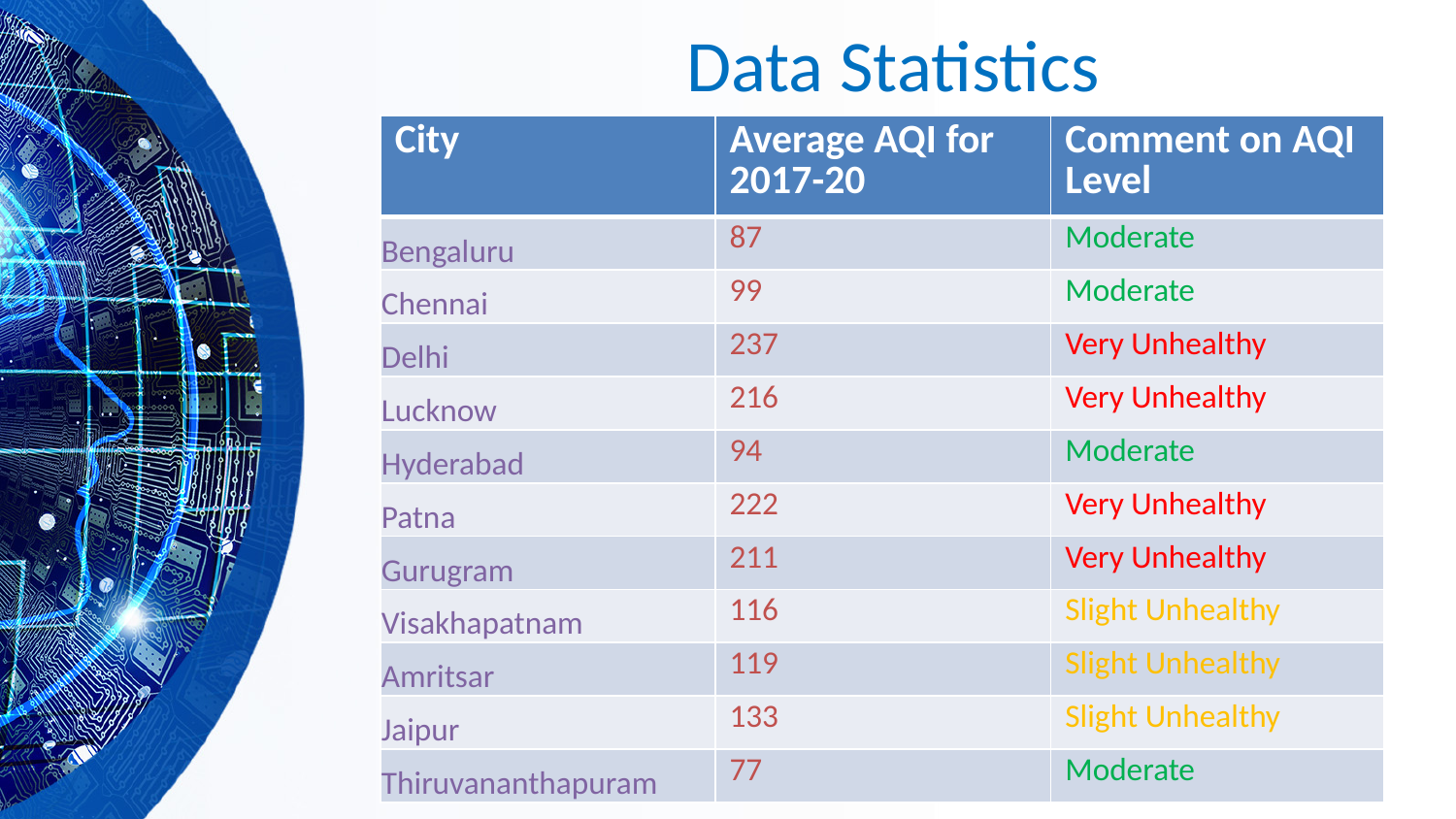

# Data Statistics
| City | Average AQI for 2017-20 | Comment on AQI Level |
| --- | --- | --- |
| Bengaluru | 87 | Moderate |
| Chennai | 99 | Moderate |
| Delhi | 237 | Very Unhealthy |
| Lucknow | 216 | Very Unhealthy |
| Hyderabad | 94 | Moderate |
| Patna | 222 | Very Unhealthy |
| Gurugram | 211 | Very Unhealthy |
| Visakhapatnam | 116 | Slight Unhealthy |
| Amritsar | 119 | Slight Unhealthy |
| Jaipur | 133 | Slight Unhealthy |
| Thiruvananthapuram | 77 | Moderate |